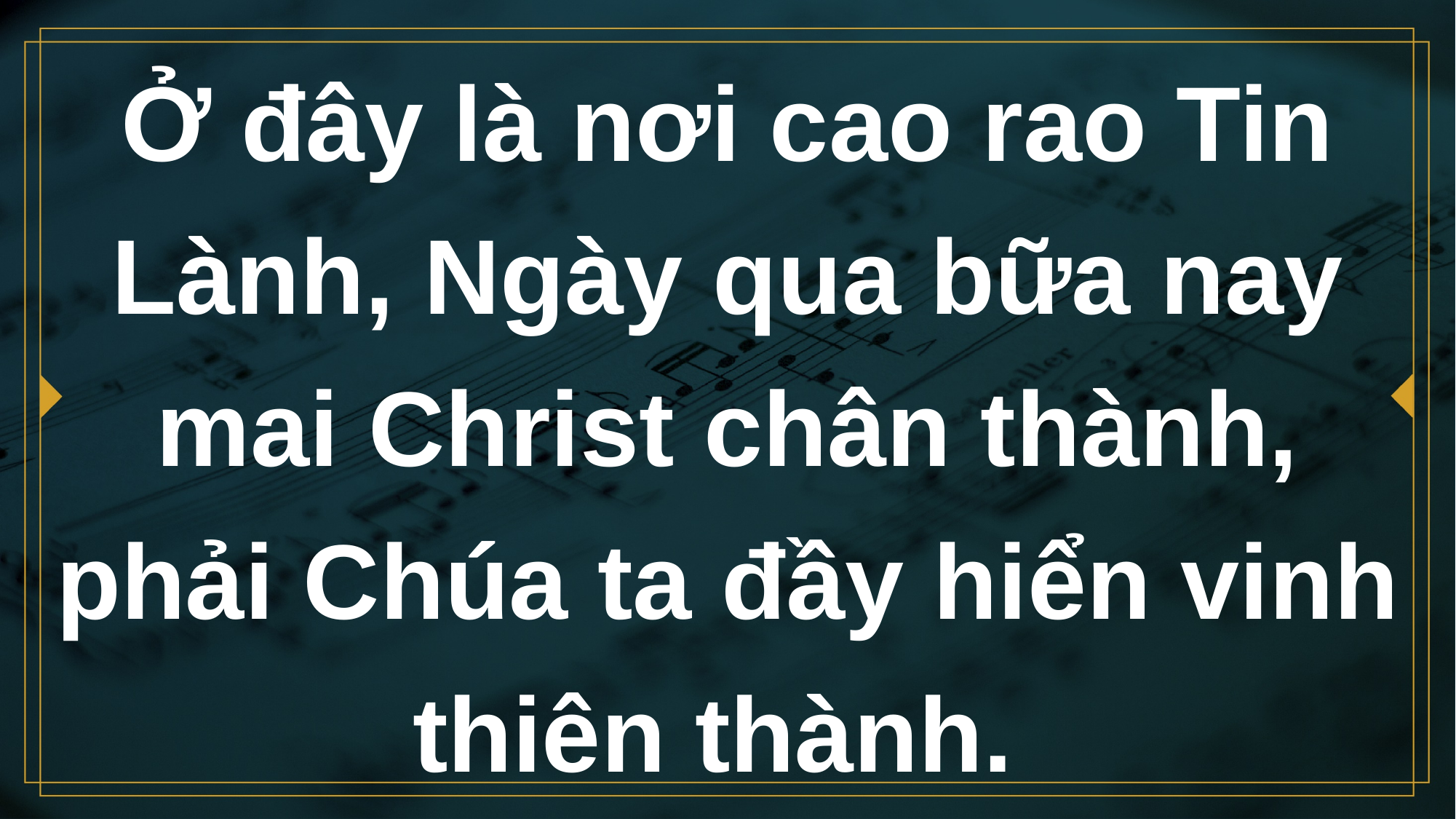

# Ở đây là nơi cao rao Tin Lành, Ngày qua bữa nay mai Christ chân thành, phải Chúa ta đầy hiển vinh thiên thành.